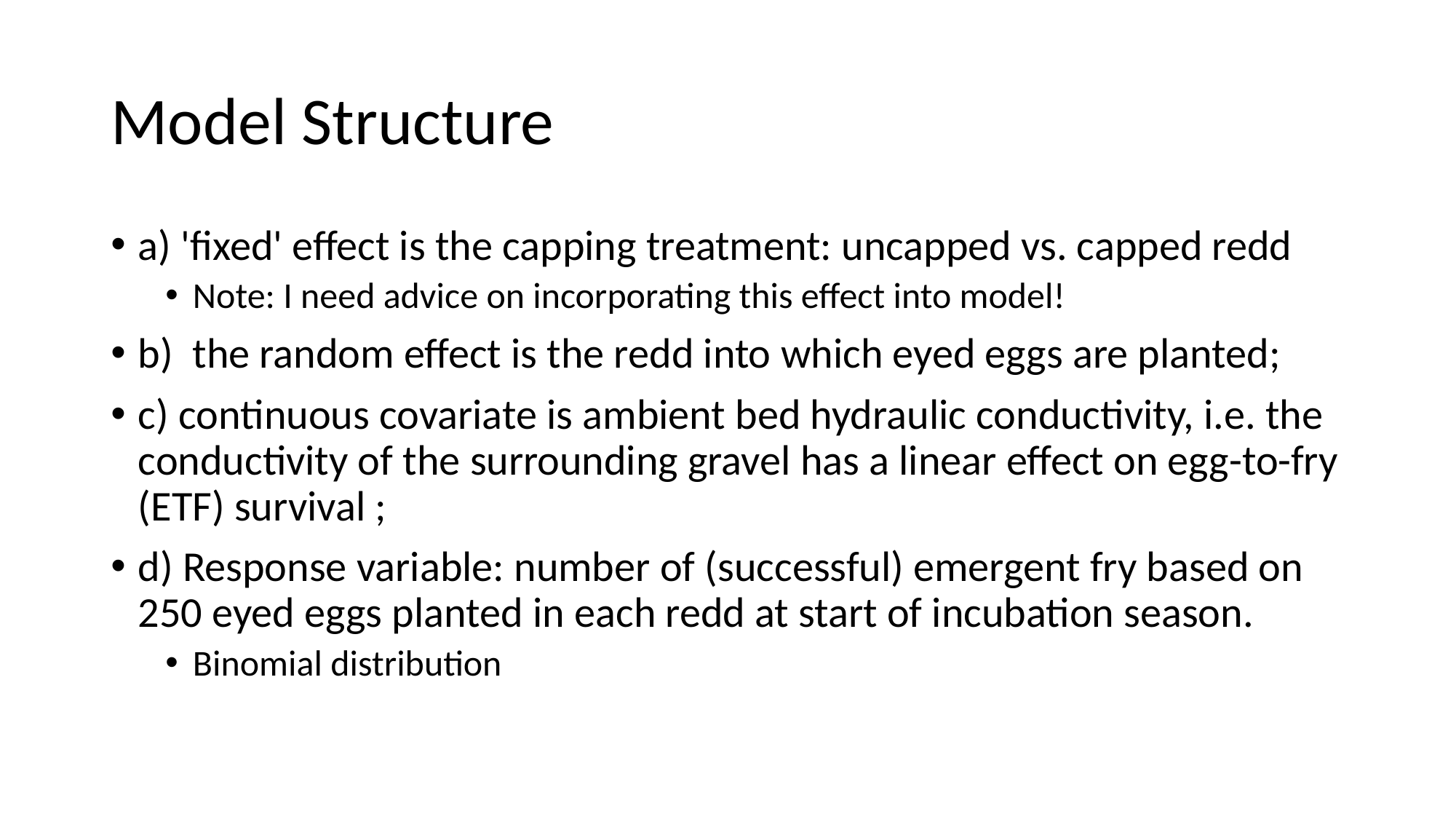

# Model Structure
a) 'fixed' effect is the capping treatment: uncapped vs. capped redd
Note: I need advice on incorporating this effect into model!
b)  the random effect is the redd into which eyed eggs are planted;
c) continuous covariate is ambient bed hydraulic conductivity, i.e. the conductivity of the surrounding gravel has a linear effect on egg-to-fry (ETF) survival ;
d) Response variable: number of (successful) emergent fry based on 250 eyed eggs planted in each redd at start of incubation season.
Binomial distribution